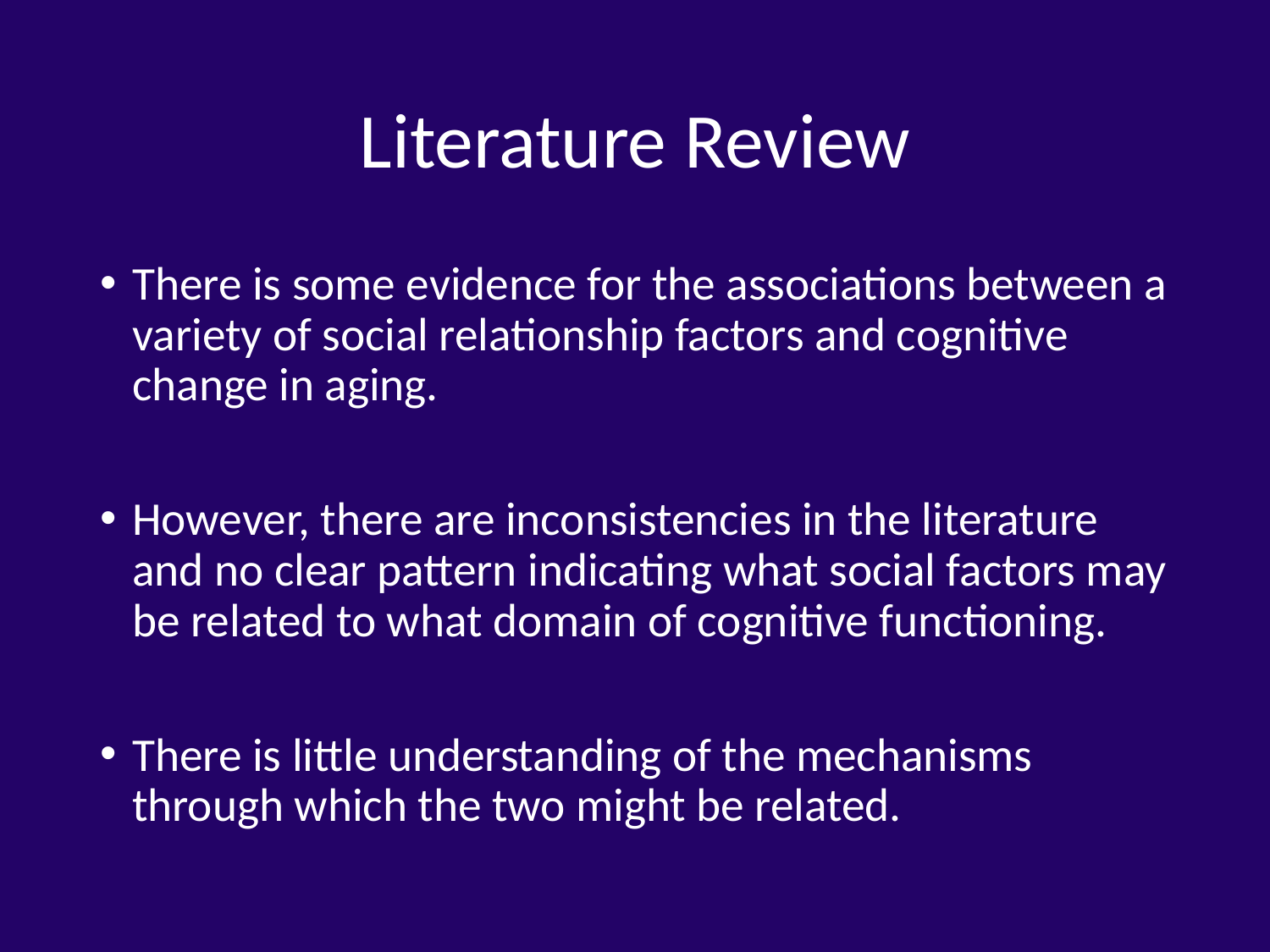

# Literature Review
There is some evidence for the associations between a variety of social relationship factors and cognitive change in aging.

However, there are inconsistencies in the literature and no clear pattern indicating what social factors may be related to what domain of cognitive functioning.

There is little understanding of the mechanisms through which the two might be related.